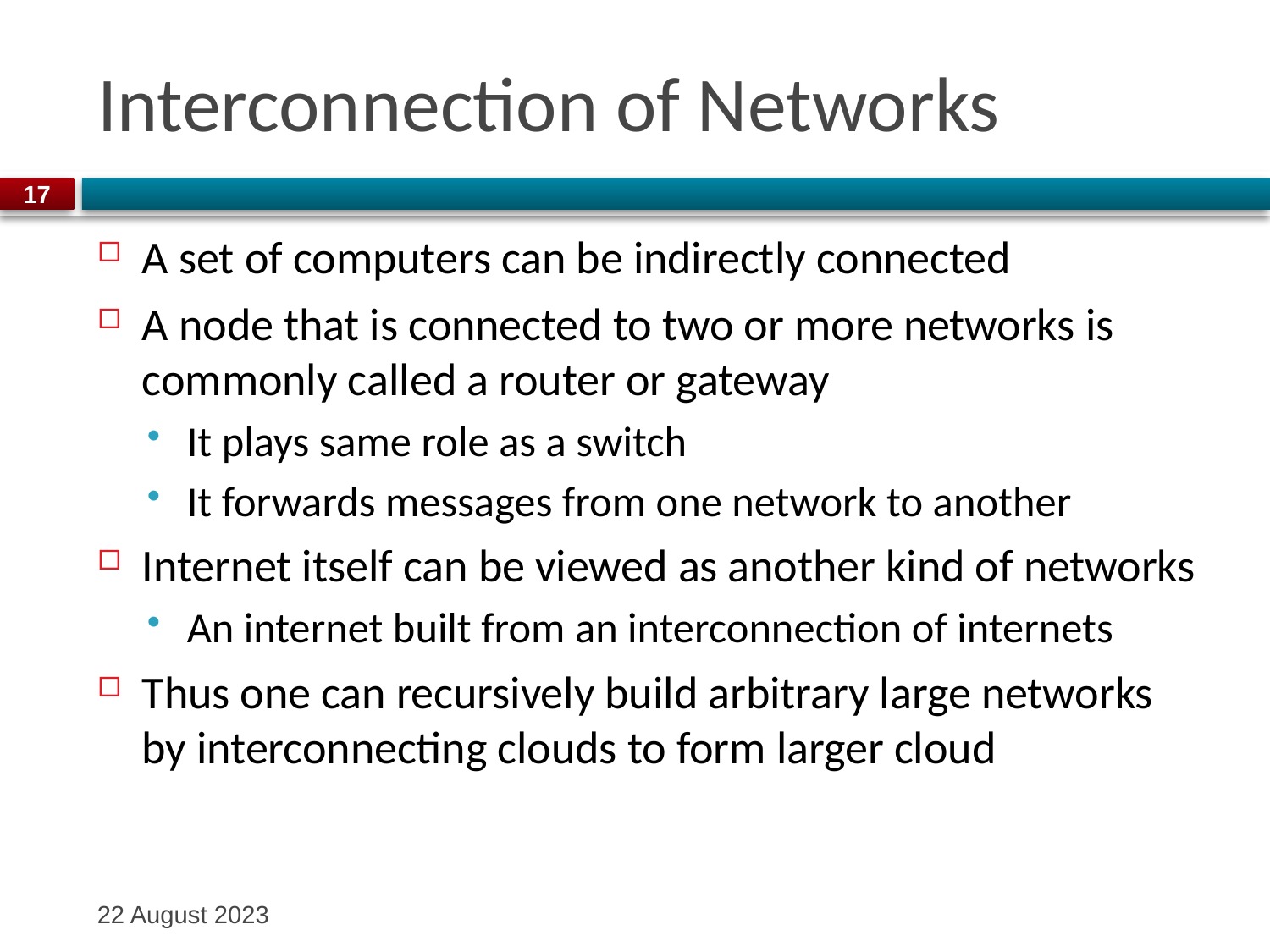

# Interconnection of Networks
17
A set of computers can be indirectly connected
A node that is connected to two or more networks is commonly called a router or gateway
It plays same role as a switch
It forwards messages from one network to another
Internet itself can be viewed as another kind of networks
An internet built from an interconnection of internets
Thus one can recursively build arbitrary large networks by interconnecting clouds to form larger cloud

22 August 2023